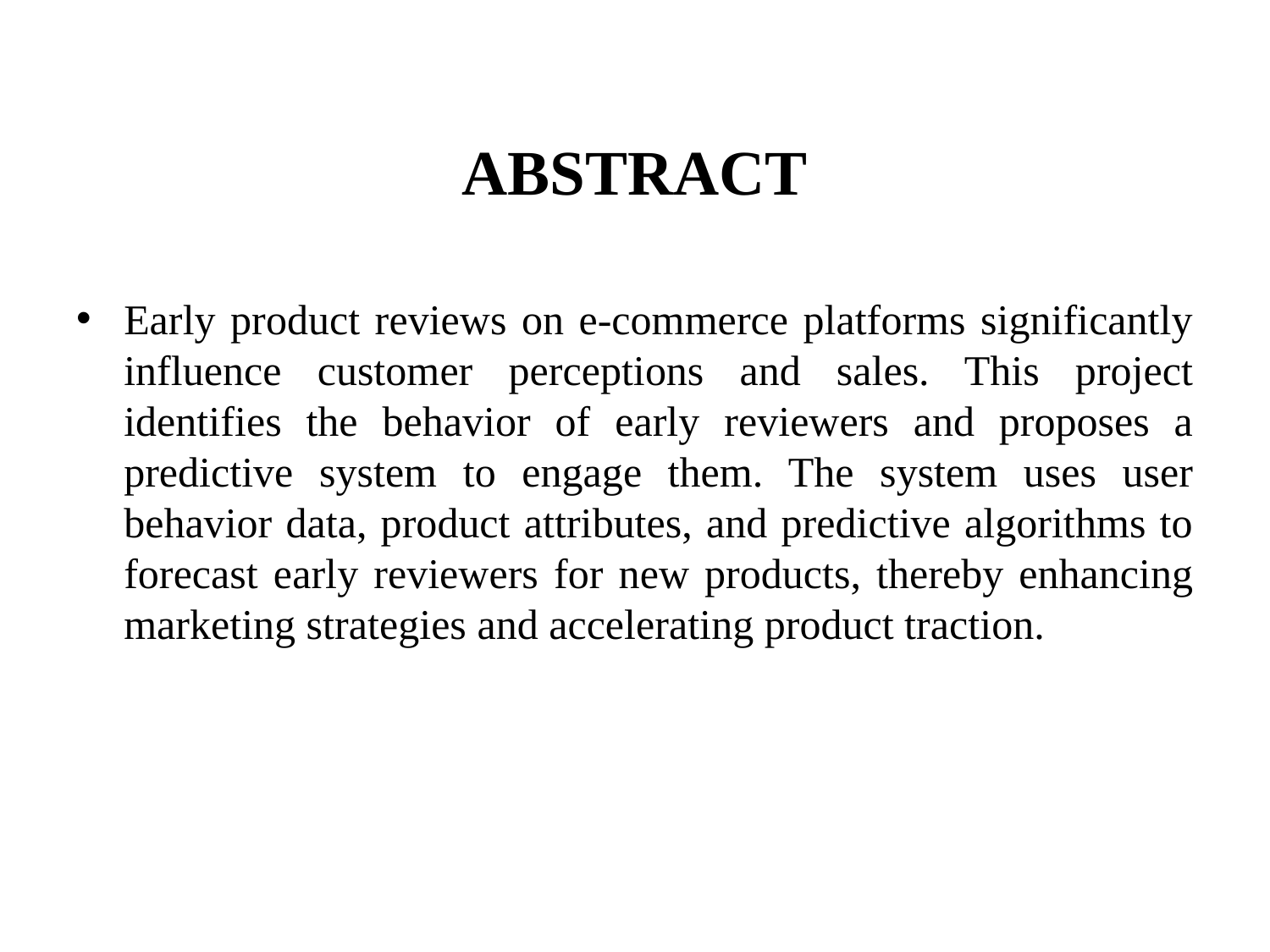

# ABSTRACT
Early product reviews on e-commerce platforms significantly influence customer perceptions and sales. This project identifies the behavior of early reviewers and proposes a predictive system to engage them. The system uses user behavior data, product attributes, and predictive algorithms to forecast early reviewers for new products, thereby enhancing marketing strategies and accelerating product traction.